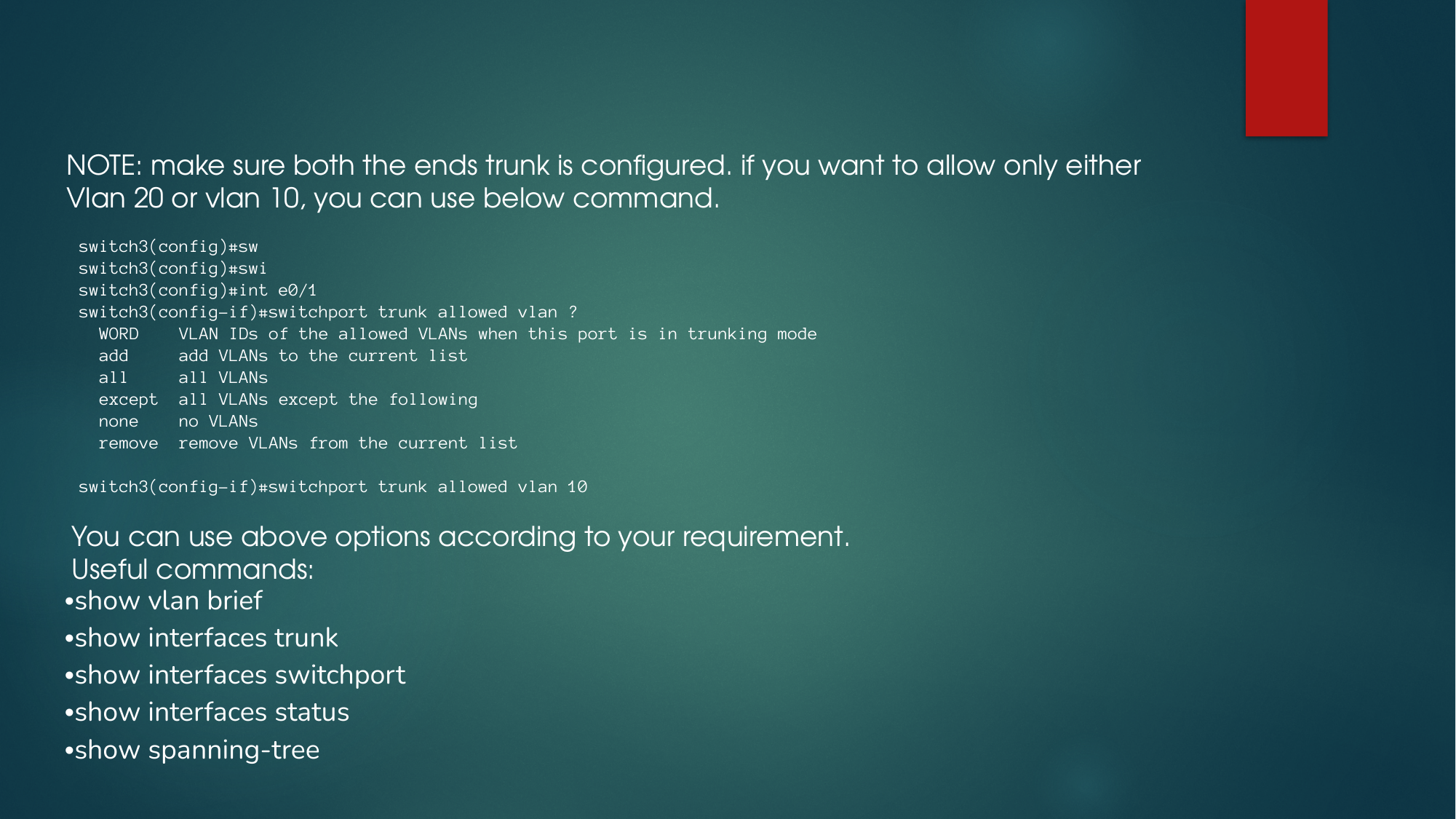

NOTE: make sure both the ends trunk is configured. if you want to allow only either
Vlan 20 or vlan 10, you can use below command.
switch3(config)#sw
switch3(config)#swi
switch3(config)#int e0/1
switch3(config-if)#switchport trunk allowed vlan ?
  WORD    VLAN IDs of the allowed VLANs when this port is in trunking mode
  add     add VLANs to the current list
  all     all VLANs
  except  all VLANs except the following
  none    no VLANs
  remove  remove VLANs from the current list

switch3(config-if)#switchport trunk allowed vlan 10
You can use above options according to your requirement.
Useful commands:
show vlan brief
show interfaces trunk
show interfaces switchport
show interfaces status
show spanning-tree